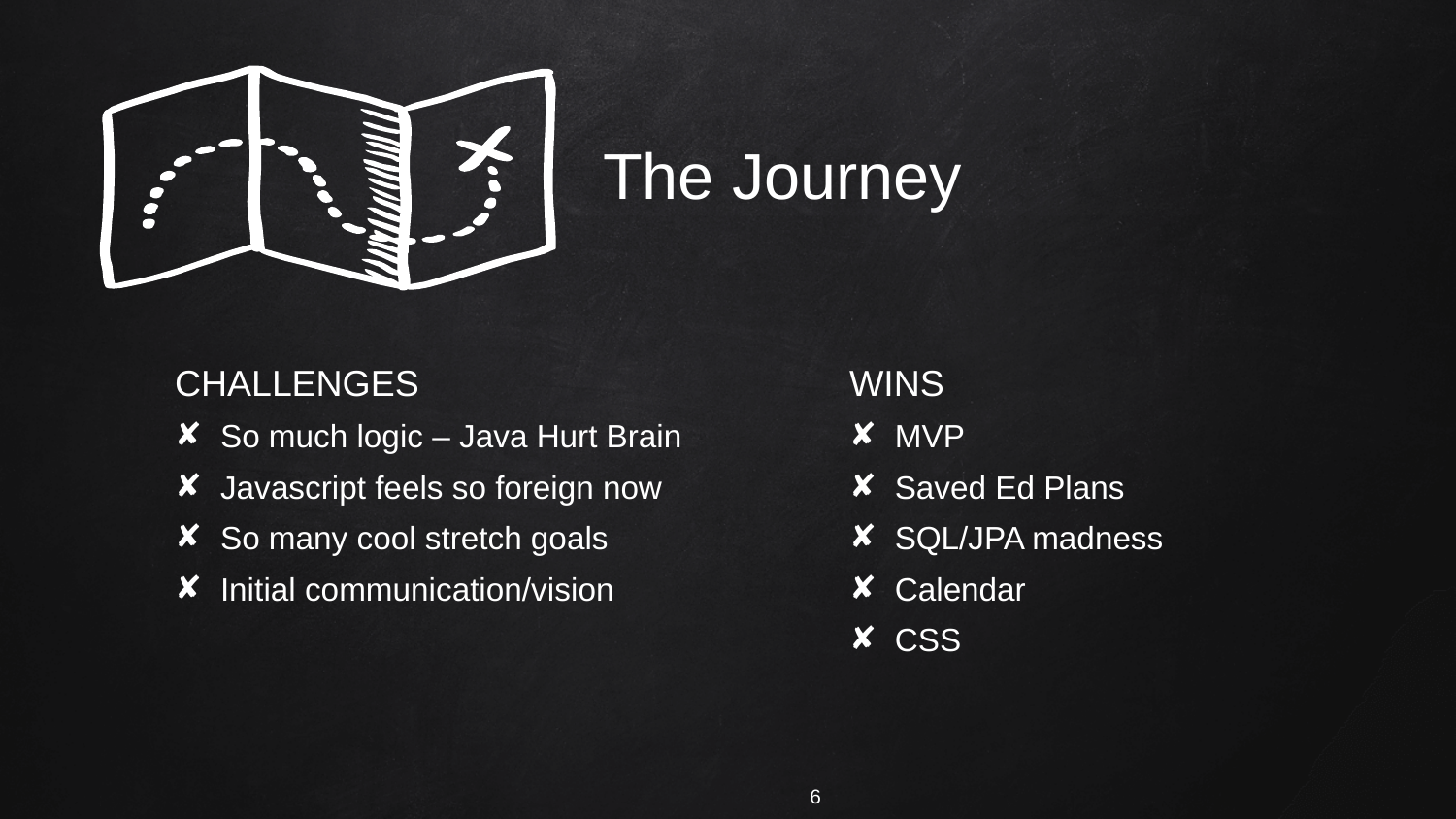

# The Journey
CHALLENGES
So much logic – Java Hurt Brain
Javascript feels so foreign now
So many cool stretch goals
Initial communication/vision

WINS
MVP
Saved Ed Plans
SQL/JPA madness
Calendar
CSS

6